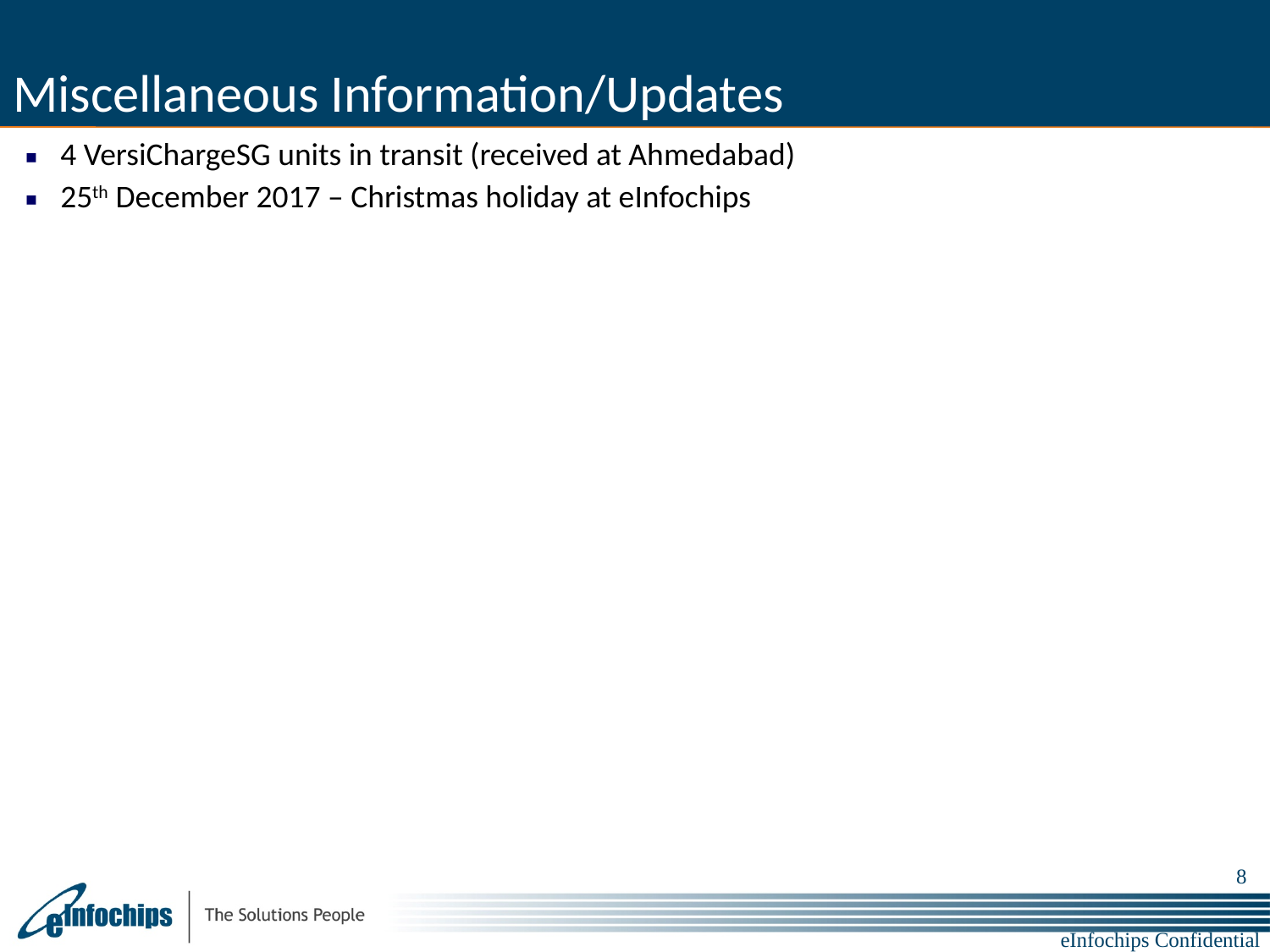

# Miscellaneous Information/Updates
4 VersiChargeSG units in transit (received at Ahmedabad)
25th December 2017 – Christmas holiday at eInfochips